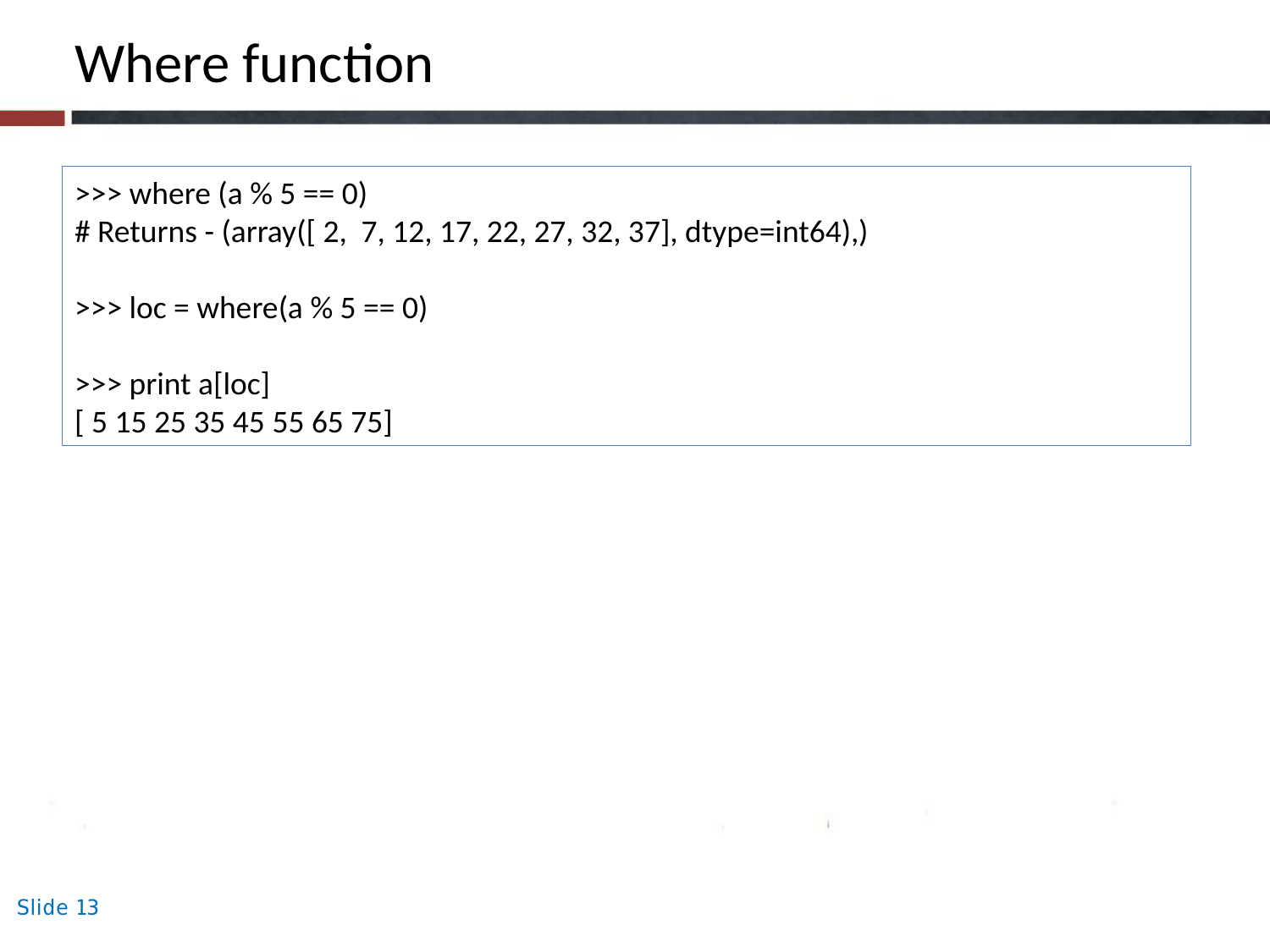

Where function
>>> where (a % 5 == 0)
# Returns - (array([ 2,  7, 12, 17, 22, 27, 32, 37], dtype=int64),)

>>> loc = where(a % 5 == 0)

>>> print a[loc]
[ 5 15 25 35 45 55 65 75]